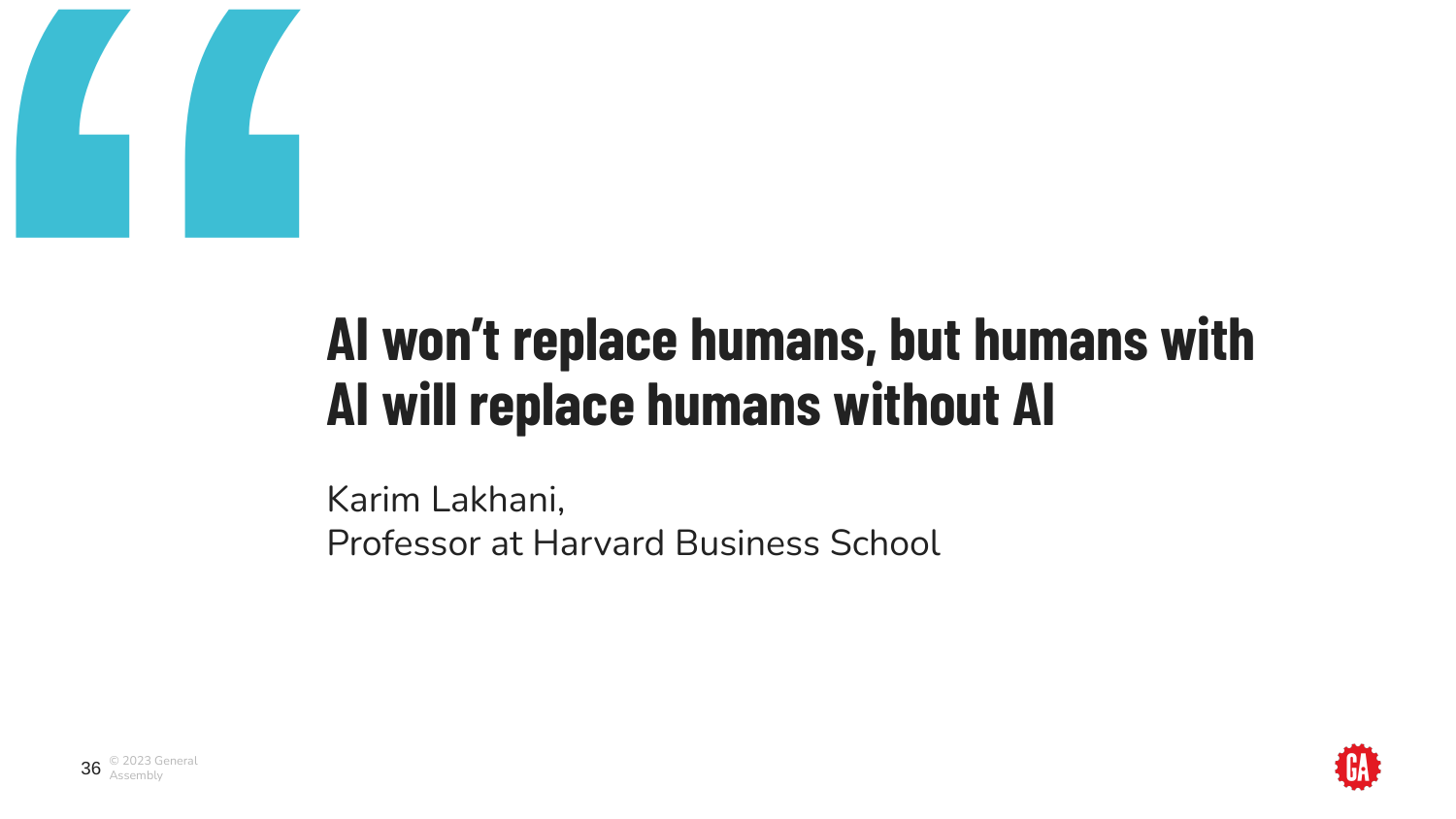

# AI won’t replace humans, but humans with AI will replace humans without AI
Karim Lakhani,
Professor at Harvard Business School
36
36